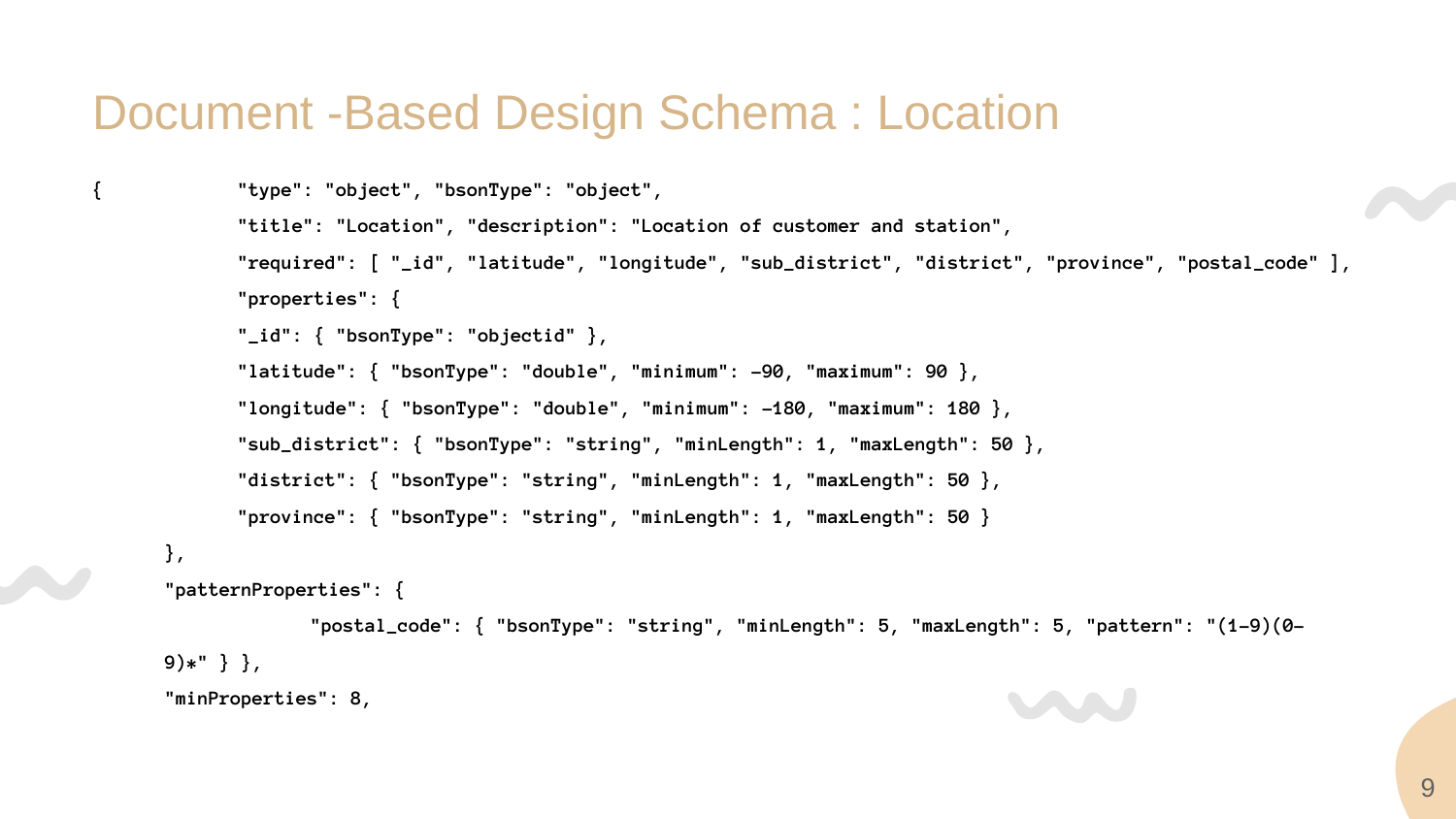

# Document -Based Design Schema : Location
{	"type": "object", "bsonType": "object",
	"title": "Location", "description": "Location of customer and station",
	"required": [ "_id", "latitude", "longitude", "sub_district", "district", "province", "postal_code" ],
	"properties": {
"_id": { "bsonType": "objectid" },
"latitude": { "bsonType": "double", "minimum": -90, "maximum": 90 },
"longitude": { "bsonType": "double", "minimum": -180, "maximum": 180 },
"sub_district": { "bsonType": "string", "minLength": 1, "maxLength": 50 },
"district": { "bsonType": "string", "minLength": 1, "maxLength": 50 },
"province": { "bsonType": "string", "minLength": 1, "maxLength": 50 }
},
"patternProperties": {
    	"postal_code": { "bsonType": "string", "minLength": 5, "maxLength": 5, "pattern": "(1-9)(0-9)*" } },
"minProperties": 8,

9